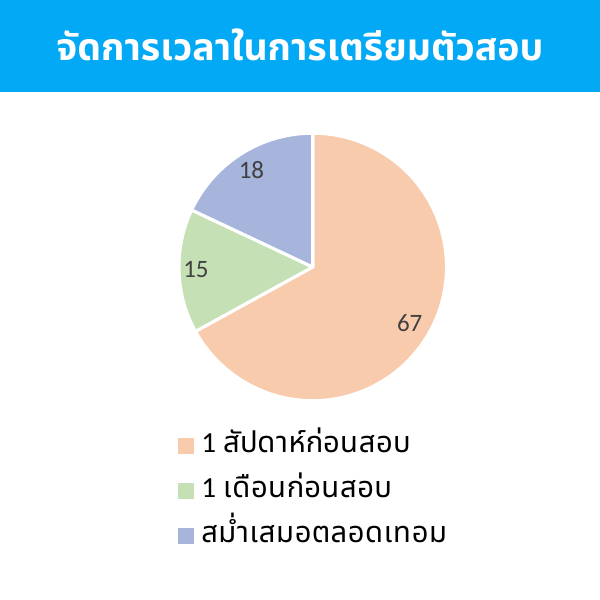

จัดการเวลาในการเตรียมตัวสอบ

### Chart

| Category | Sales |
|---|---|
| 1 สัปดาห์ก่อนสอบ | 67.0 |
| 1 เดือนก่อนสอบ | 15.0 |
| สม่ำเสมอตลอดเทอม | 18.0 |